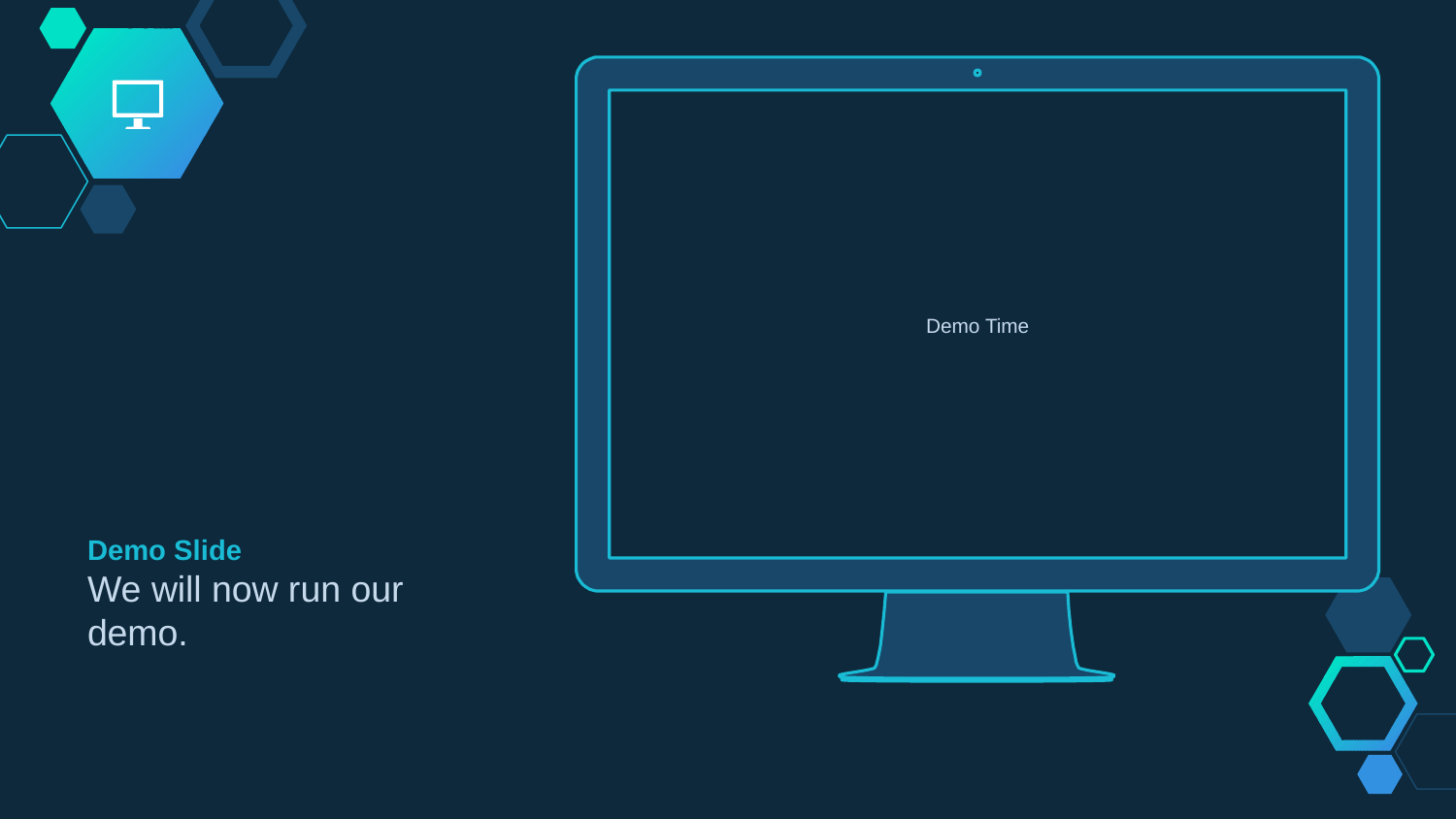

Demo Time
Demo Slide
We will now run our demo.